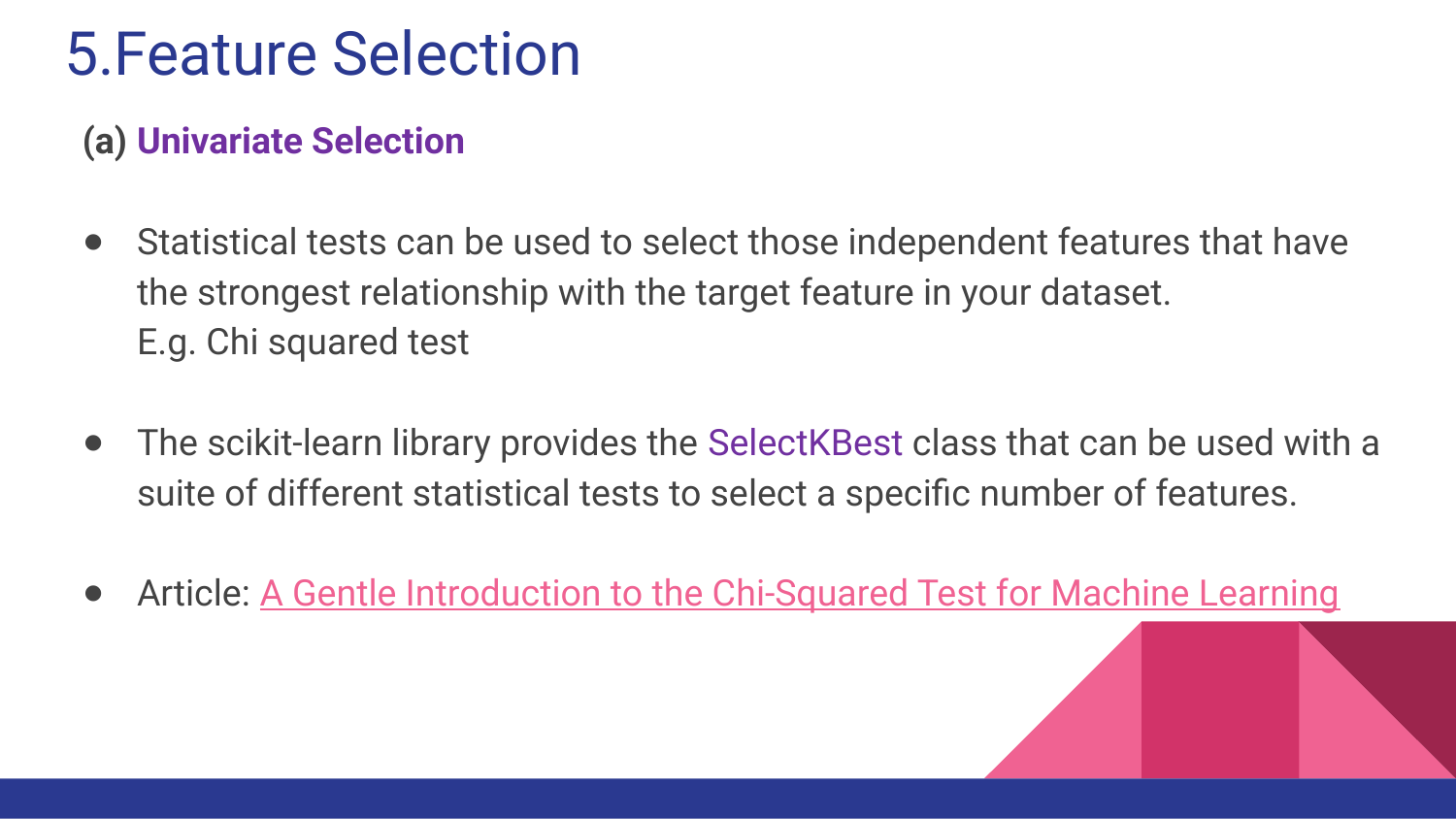

# 5.Feature Selection
Univariate Selection

Statistical tests can be used to select those independent features that have the strongest relationship with the target feature in your dataset.
E.g. Chi squared test

The scikit-learn library provides the SelectKBest class that can be used with a suite of different statistical tests to select a specific number of features.
Article: A Gentle Introduction to the Chi-Squared Test for Machine Learning